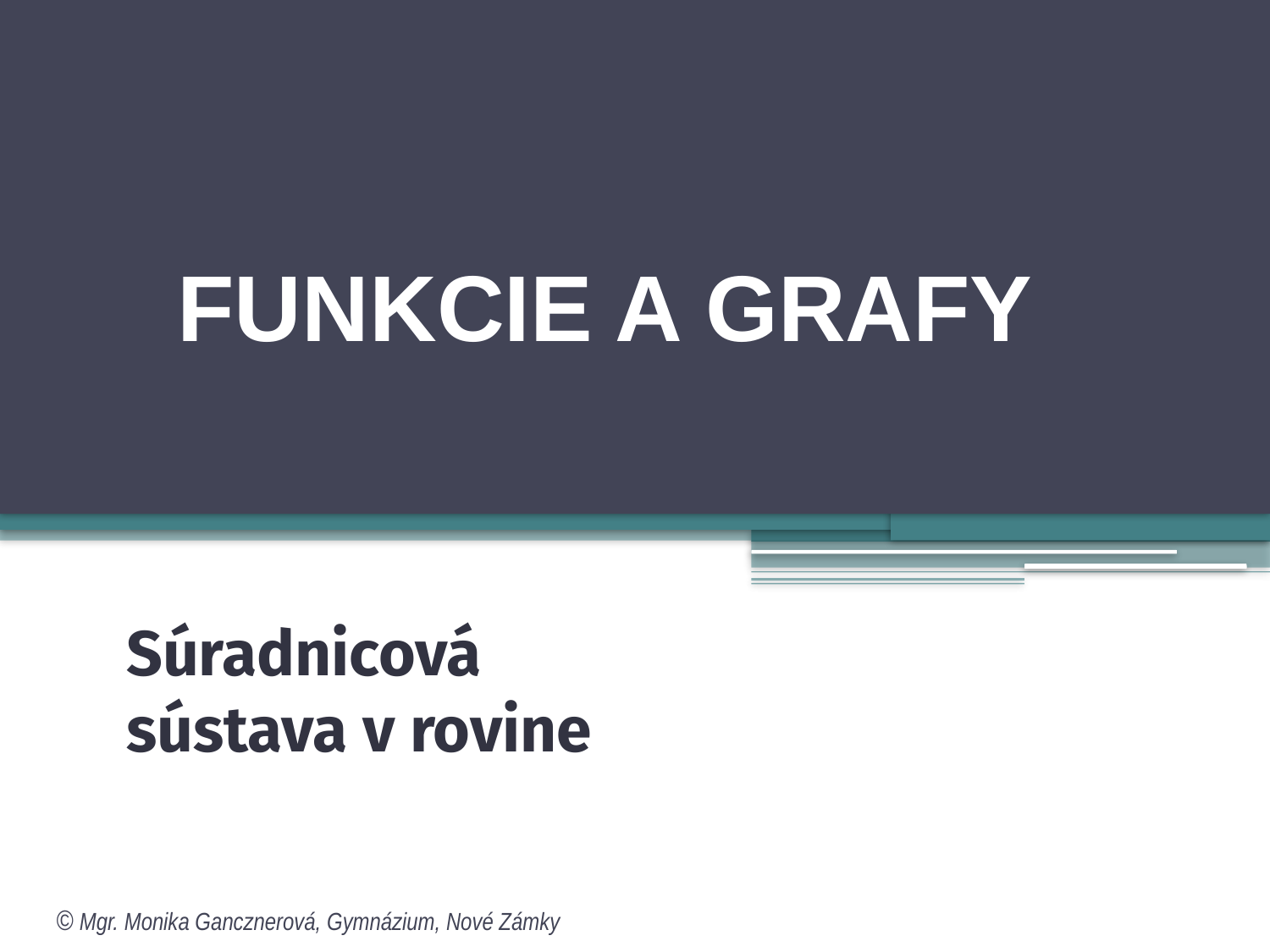

# FUNKCIE A GRAFY
Súradnicová sústava v rovine
© Mgr. Monika Gancznerová, Gymnázium, Nové Zámky